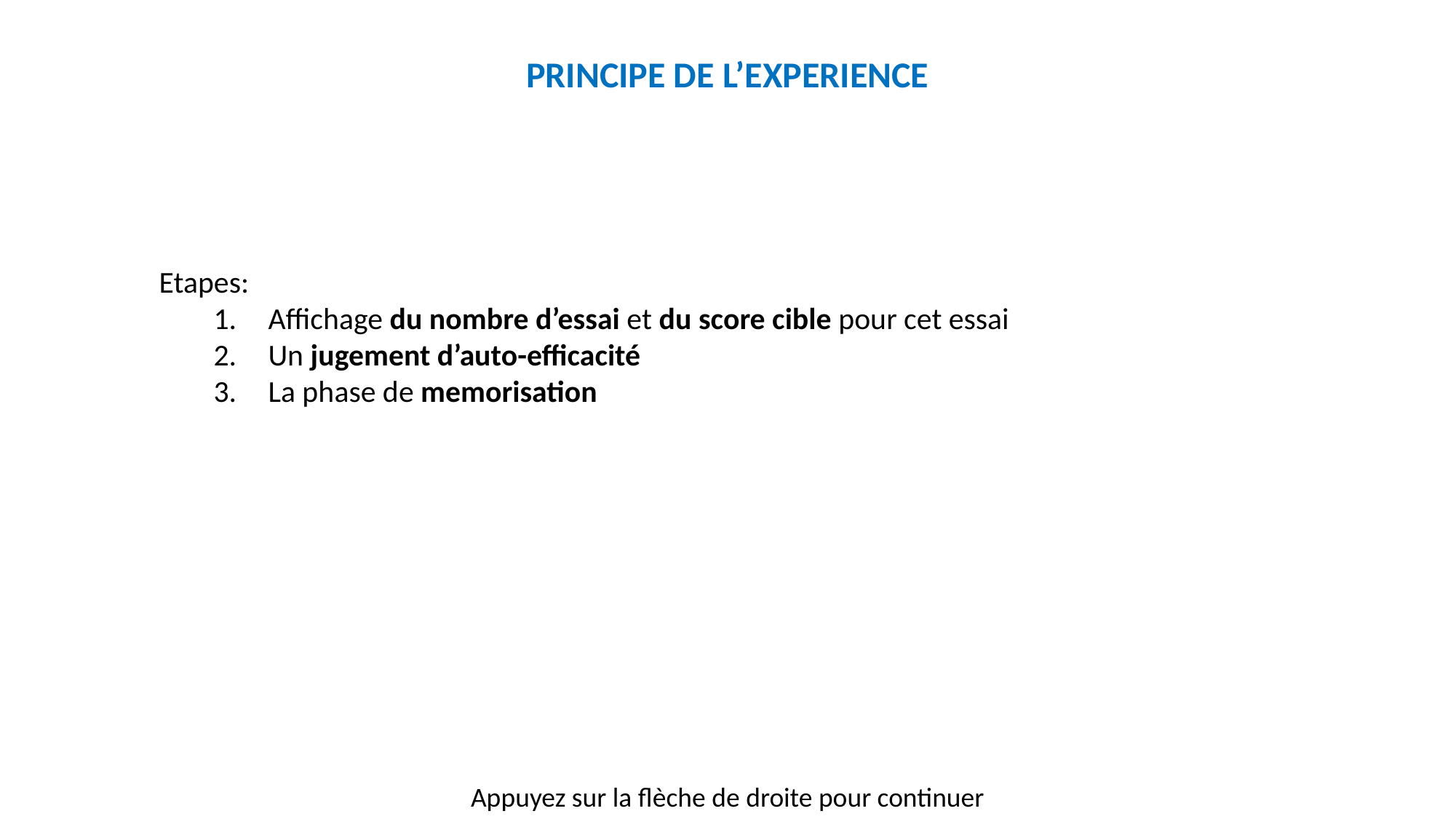

PRINCIPE DE L’EXPERIENCE
Etapes:
Affichage du nombre d’essai et du score cible pour cet essai
Un jugement d’auto-efficacité
La phase de memorisation
Appuyez sur la flèche de droite pour continuer